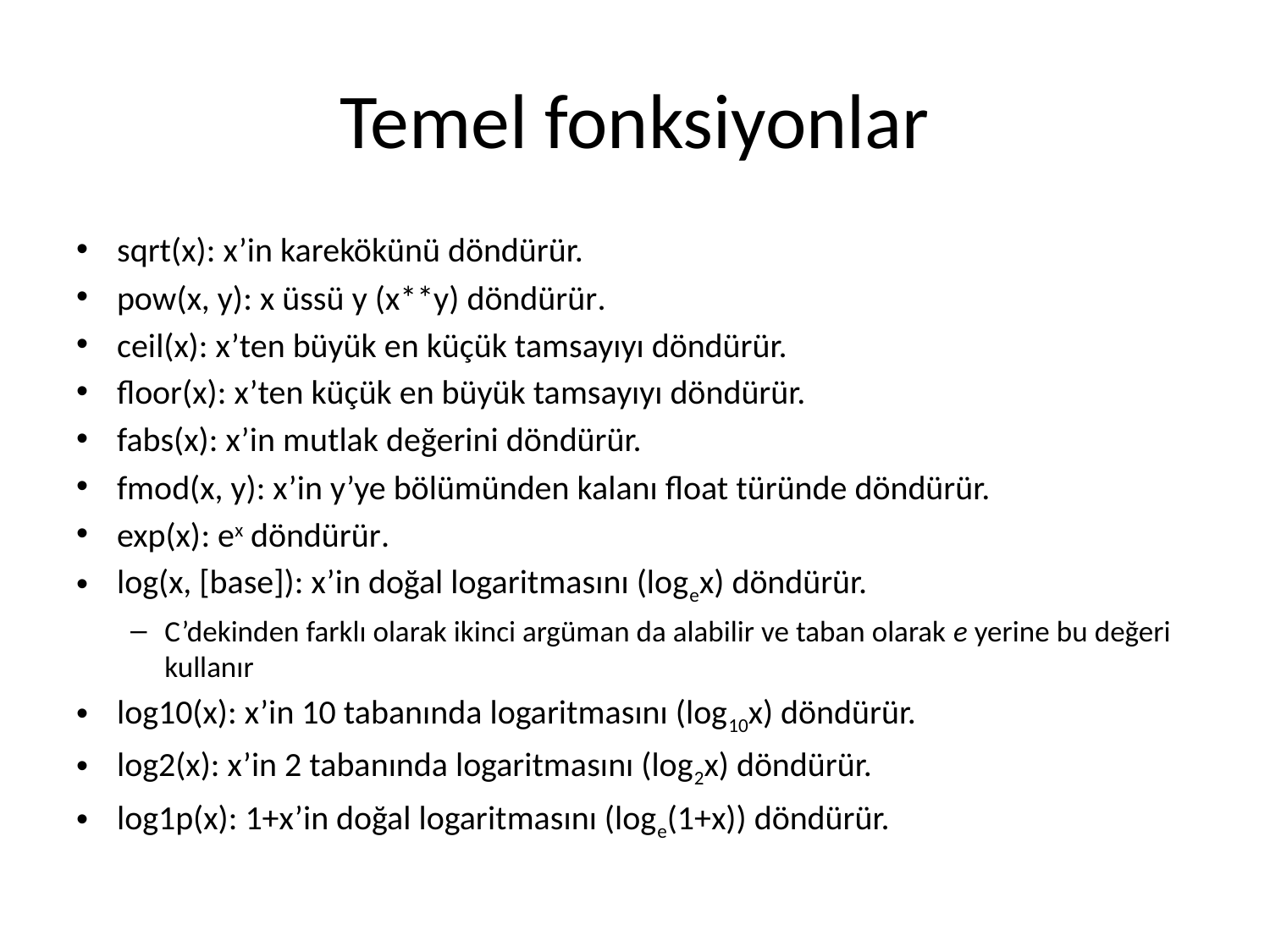

# Temel fonksiyonlar
sqrt(x): x’in karekökünü döndürür.
pow(x, y): x üssü y (x**y) döndürür.
ceil(x): x’ten büyük en küçük tamsayıyı döndürür.
floor(x): x’ten küçük en büyük tamsayıyı döndürür.
fabs(x): x’in mutlak değerini döndürür.
fmod(x, y): x’in y’ye bölümünden kalanı float türünde döndürür.
exp(x): ex döndürür.
log(x, [base]): x’in doğal logaritmasını (logex) döndürür.
C’dekinden farklı olarak ikinci argüman da alabilir ve taban olarak e yerine bu değeri kullanır
log10(x): x’in 10 tabanında logaritmasını (log10x) döndürür.
log2(x): x’in 2 tabanında logaritmasını (log2x) döndürür.
log1p(x): 1+x’in doğal logaritmasını (loge(1+x)) döndürür.